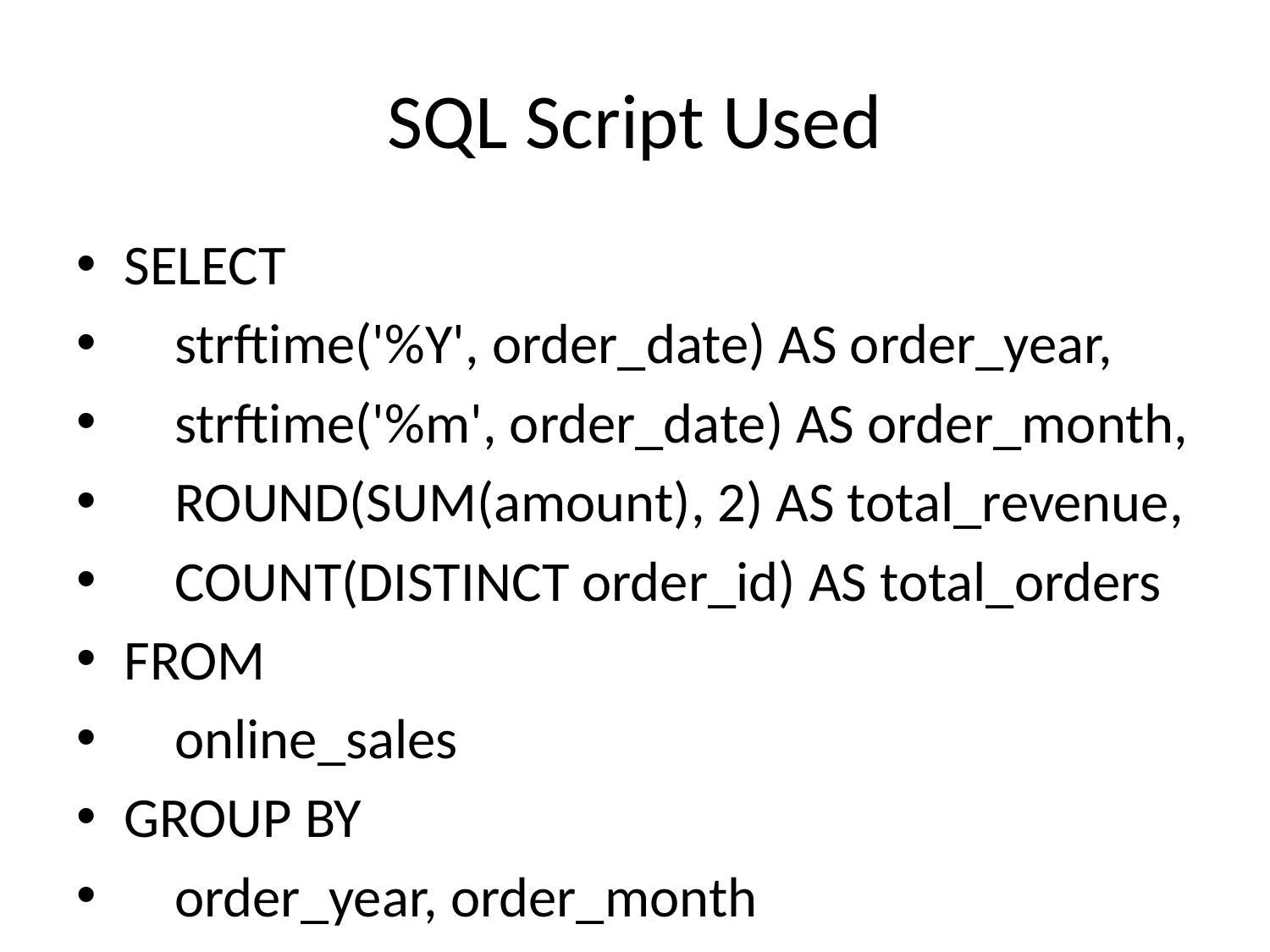

# SQL Script Used
SELECT
    strftime('%Y', order_date) AS order_year,
    strftime('%m', order_date) AS order_month,
    ROUND(SUM(amount), 2) AS total_revenue,
    COUNT(DISTINCT order_id) AS total_orders
FROM
    online_sales
GROUP BY
    order_year, order_month
ORDER BY
    order_year, order_month;